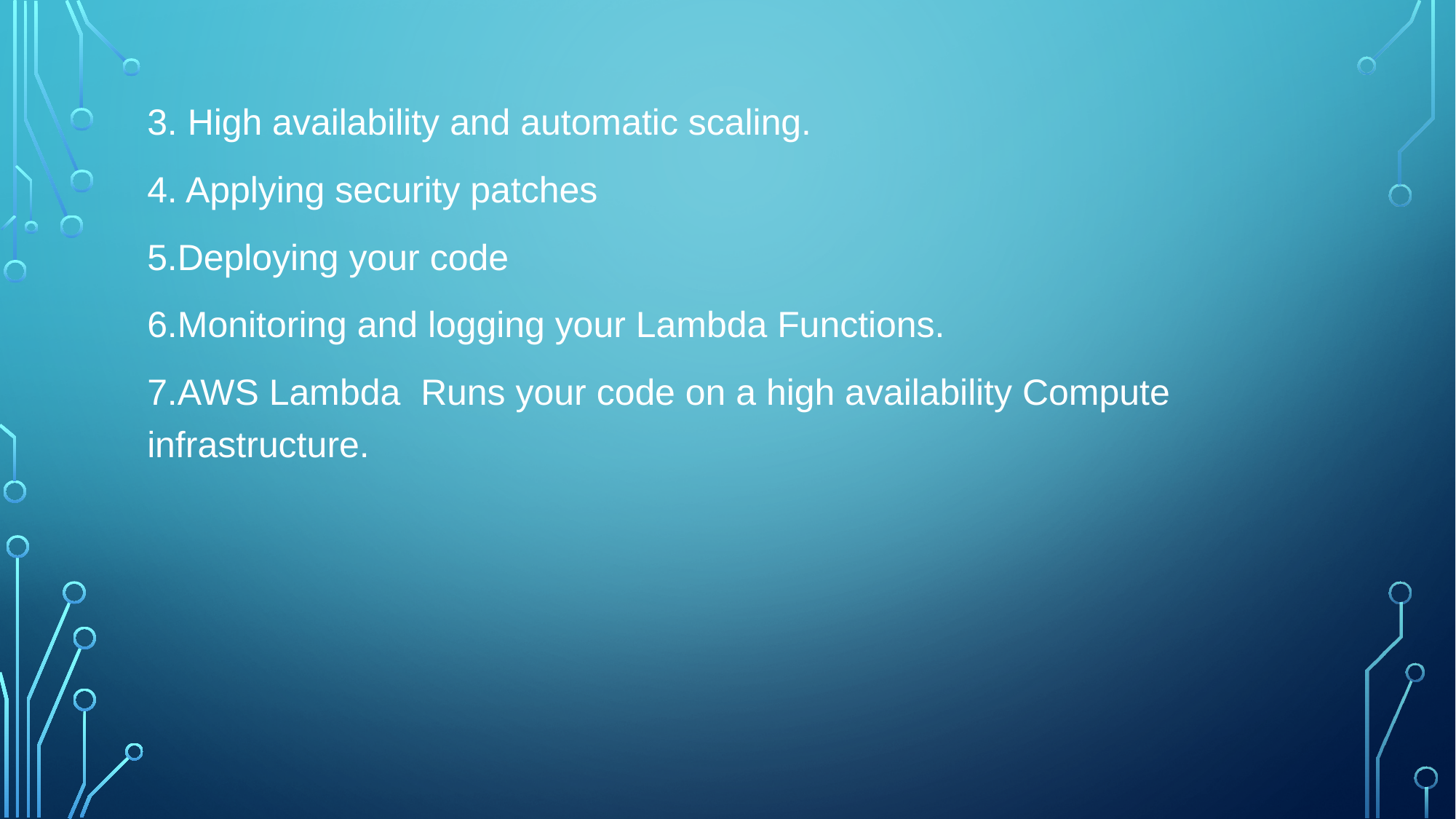

3. High availability and automatic scaling.
4. Applying security patches
5.Deploying your code
6.Monitoring and logging your Lambda Functions.
7.AWS Lambda  Runs your code on a high availability Compute infrastructure.